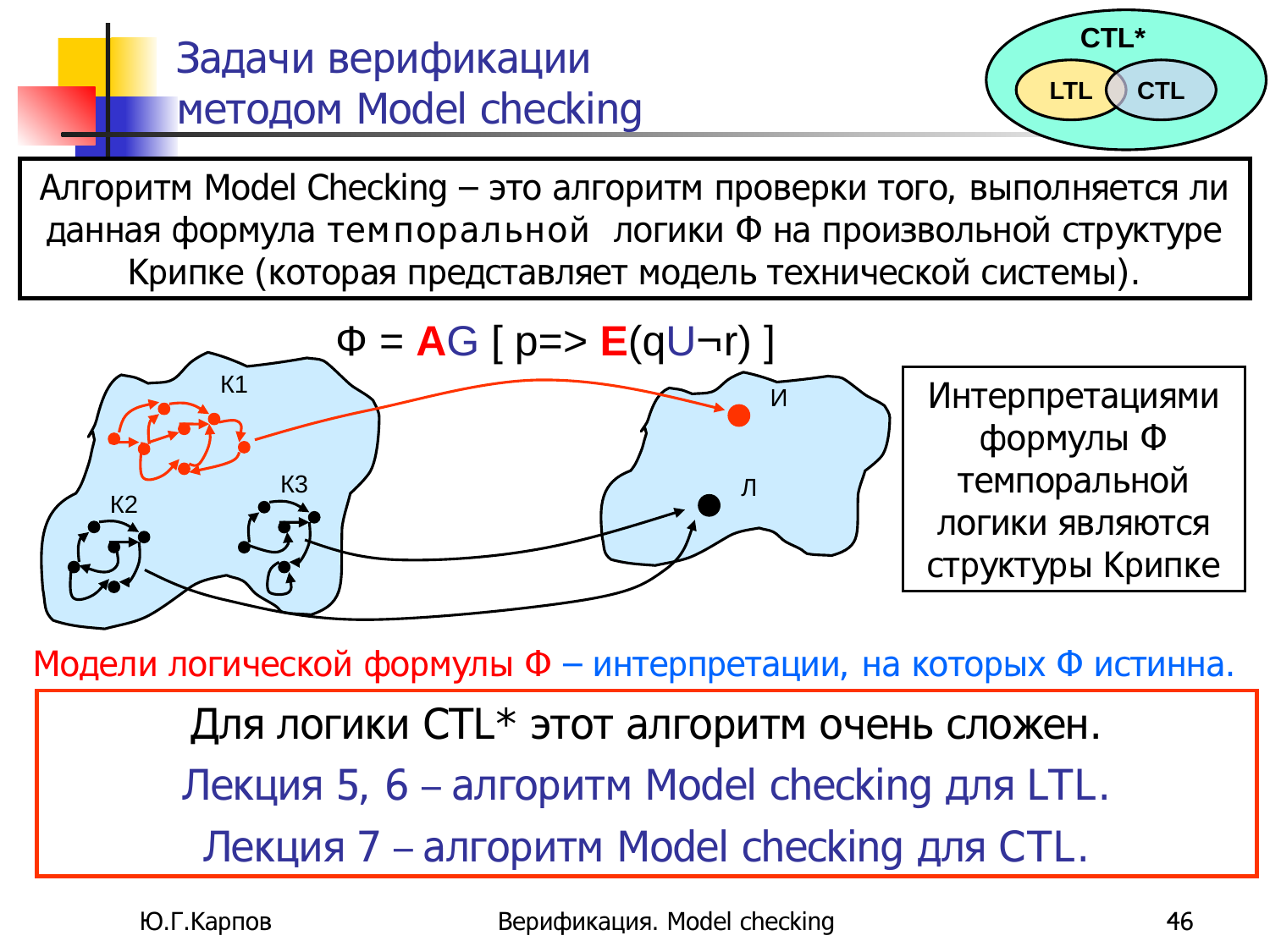

CTL*

LTL

CTL
# Задачи верификации методом Model checking
Алгоритм Model Checking – это алгоритм проверки того, выполняется ли данная формула темпоральной  логики Ф на произвольной структуре Крипке (которая представляет модель технической системы).
Ф = AG [ p=> E(qU¬r) ]

К1

К3

К2

Интерпретациями формулы Ф темпоральной логики являются структуры Крипке

И

Л

Модели логической формулы Ф – интерпретации, на которых Ф истинна.
Для логики CTL* этот алгоритм очень сложен.
Лекция 5, 6 – алгоритм Model checking для LTL.
Лекция 7 – алгоритм Model checking для CTL.
Ю.Г.Карпов
Верификация. Model checking
46